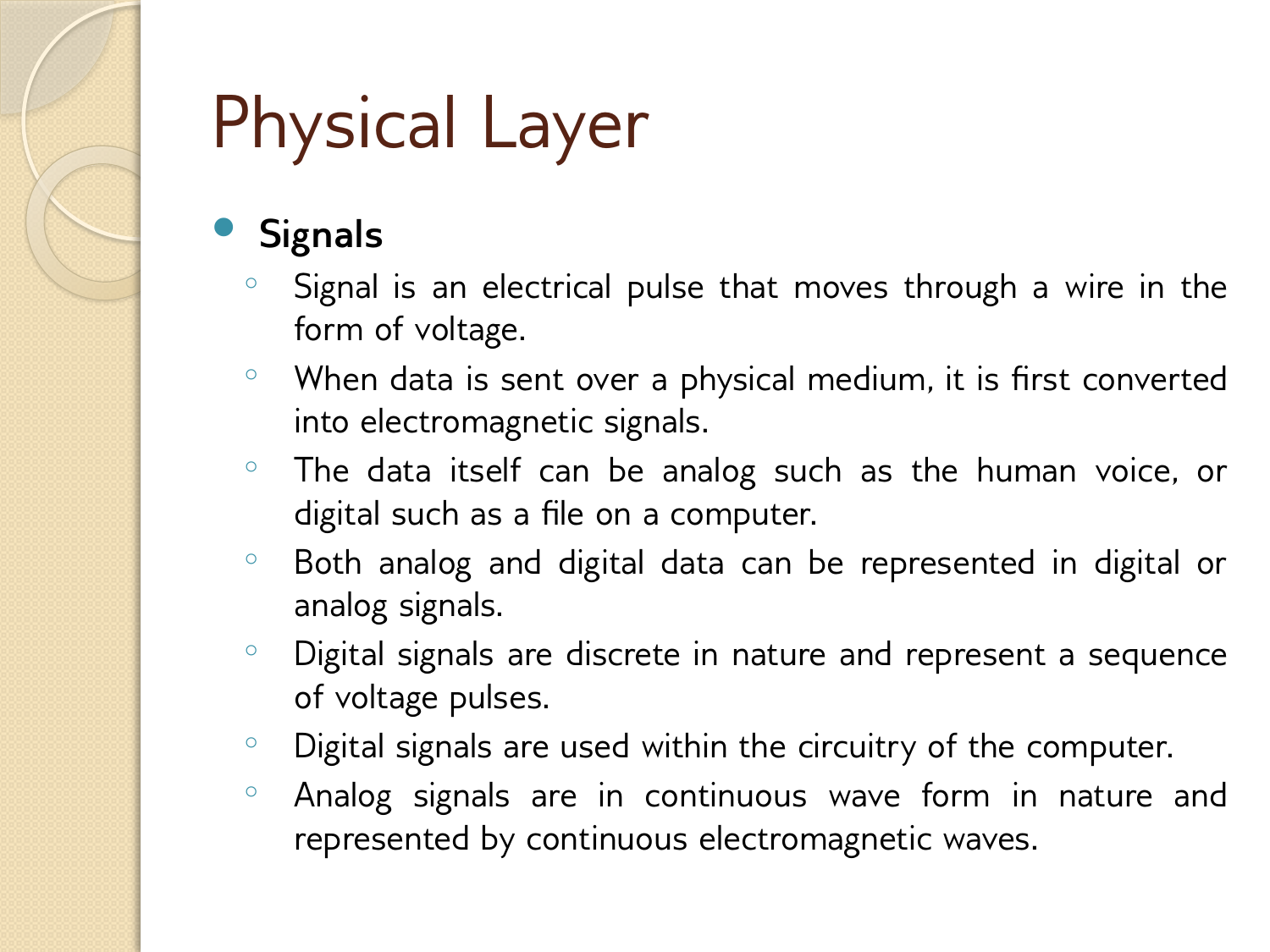

# Physical Layer
Signals
Signal is an electrical pulse that moves through a wire in the form of voltage.
When data is sent over a physical medium, it is first converted into electromagnetic signals.
The data itself can be analog such as the human voice, or digital such as a file on a computer.
Both analog and digital data can be represented in digital or analog signals.
Digital signals are discrete in nature and represent a sequence of voltage pulses.
Digital signals are used within the circuitry of the computer.
Analog signals are in continuous wave form in nature and represented by continuous electromagnetic waves.